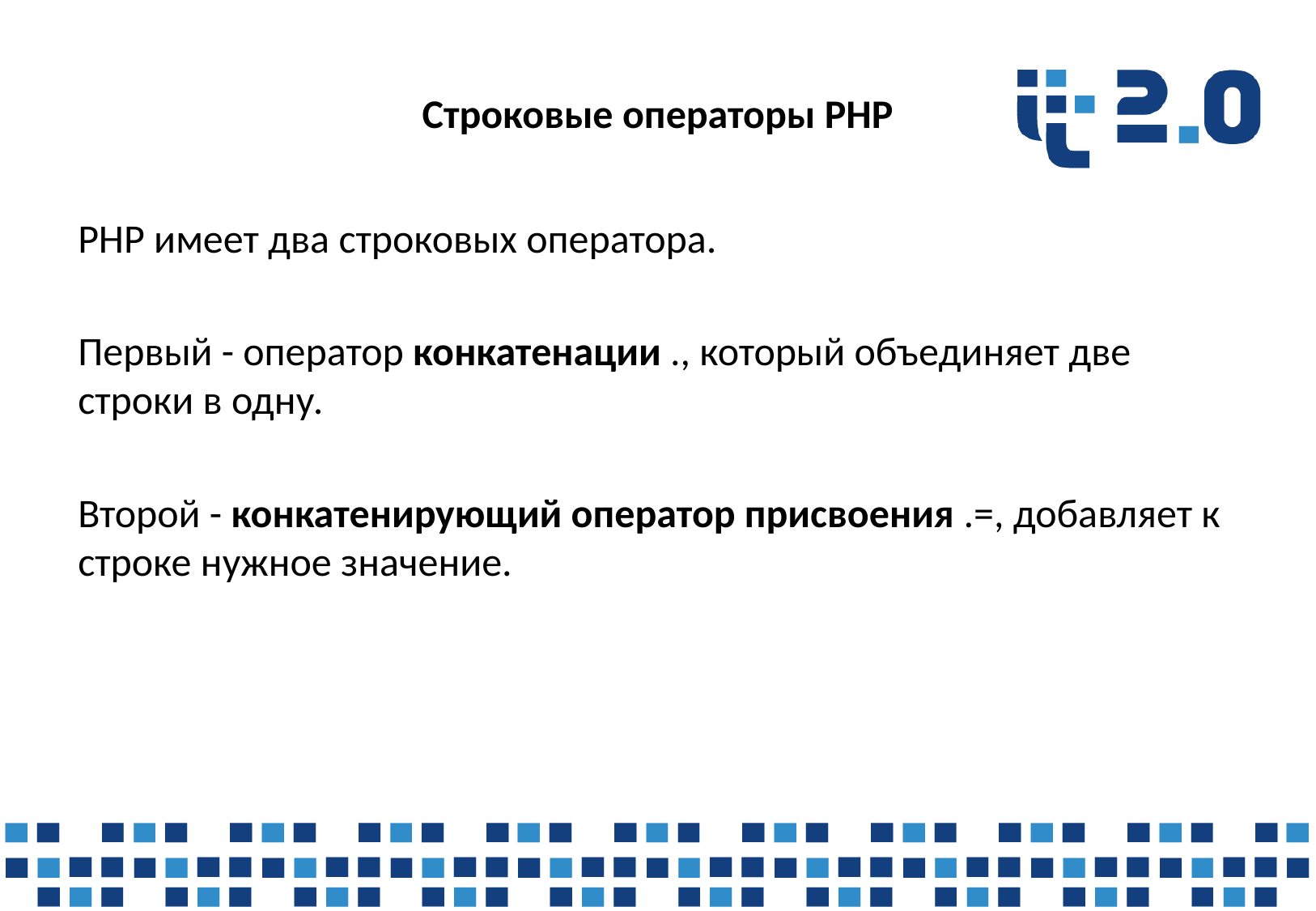

# Строковые операторы PHP

PHP имеет два строковых оператора.

Первый - оператор конкатенации ., который объединяет две строки в одну.

Второй - конкатенирующий оператор присвоения .=, добавляет к строке нужное значение.